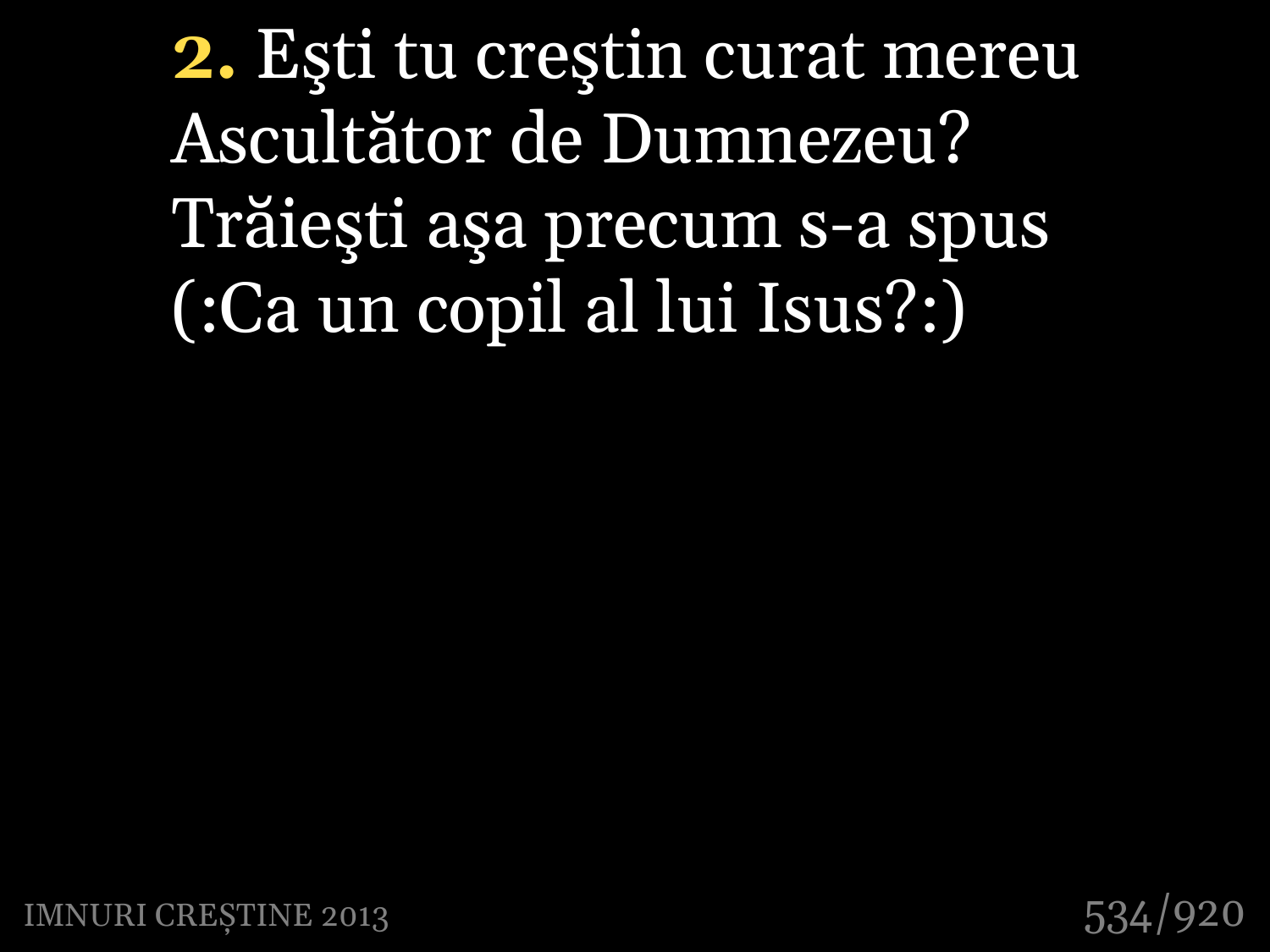

2. Eşti tu creştin curat mereu
Ascultător de Dumnezeu?
Trăieşti aşa precum s-a spus
(:Ca un copil al lui Isus?:)
534/920
IMNURI CREȘTINE 2013